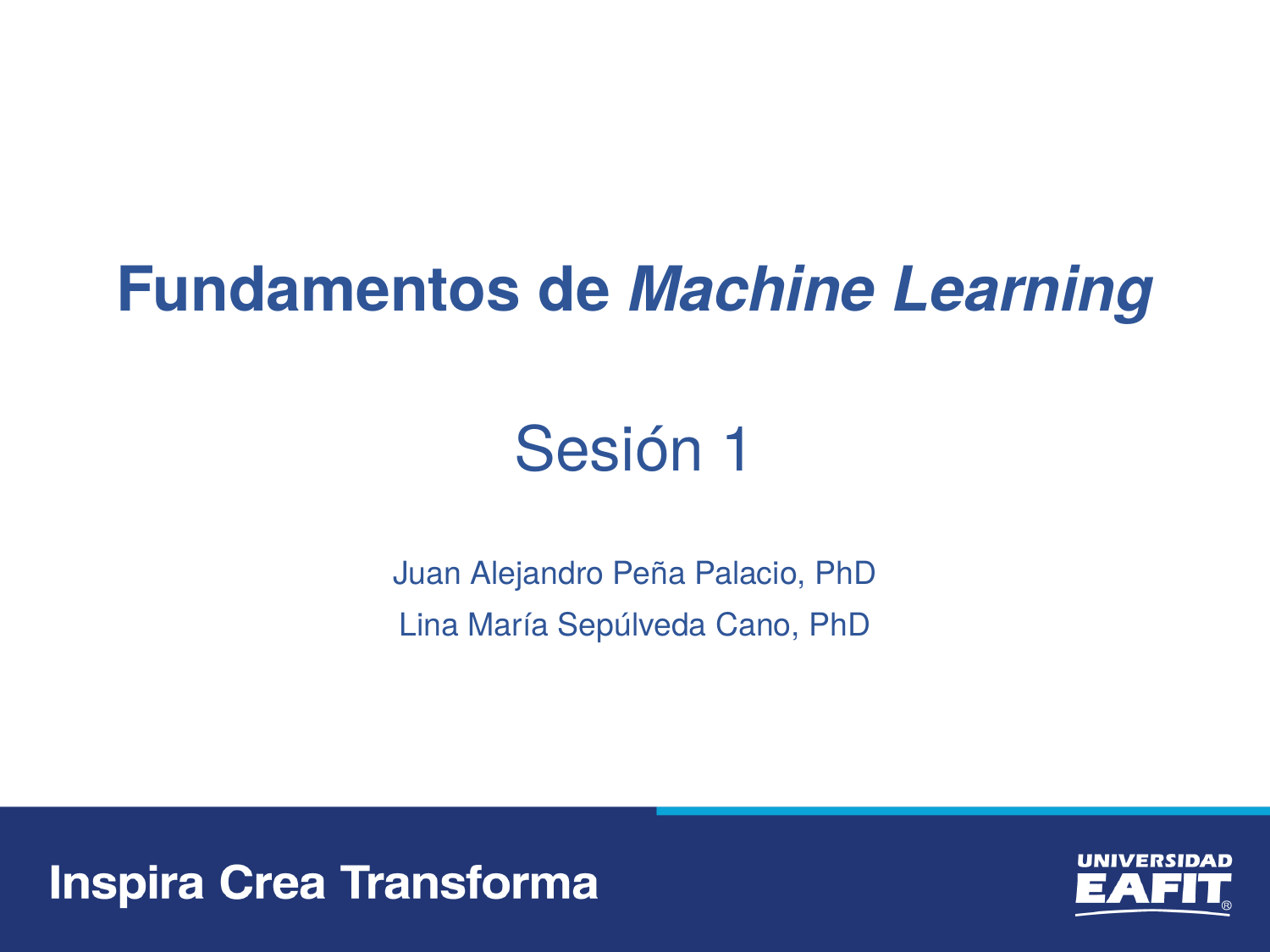

# Fundamentos de Machine Learning Sesión 1
Juan Alejandro Peña Palacio, PhD
Lina María Sepúlveda Cano, PhD